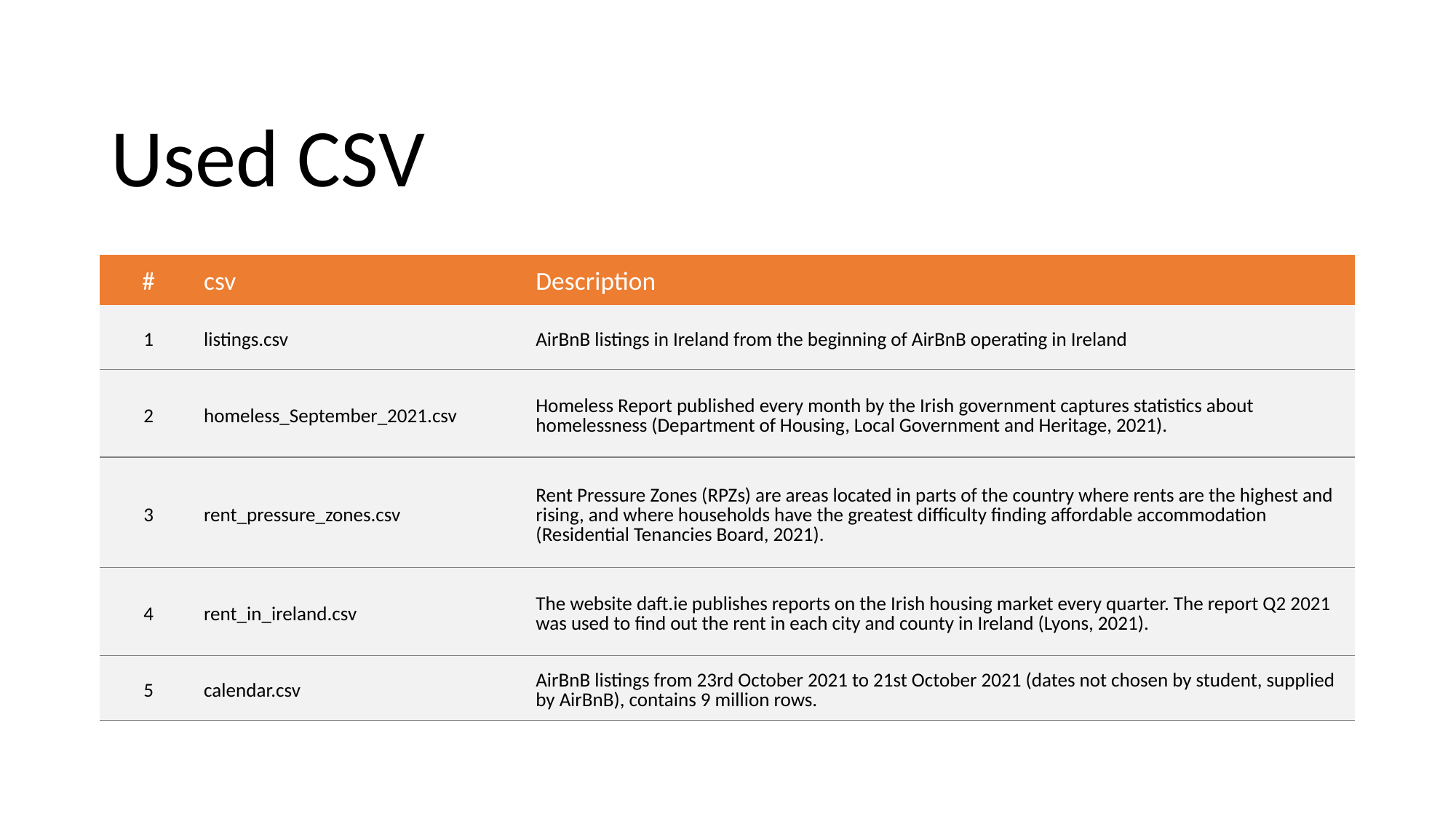

# Used CSV
| # | csv | Description |
| --- | --- | --- |
| 1 | listings.csv | AirBnB listings in Ireland from the beginning of AirBnB operating in Ireland |
| 2 | homeless\_September\_2021.csv | Homeless Report published every month by the Irish government captures statistics about homelessness (Department of Housing, Local Government and Heritage, 2021). |
| 3 | rent\_pressure\_zones.csv | Rent Pressure Zones (RPZs) are areas located in parts of the country where rents are the highest and rising, and where households have the greatest difficulty finding affordable accommodation (Residential Tenancies Board, 2021). |
| 4 | rent\_in\_ireland.csv | The website daft.ie publishes reports on the Irish housing market every quarter. The report Q2 2021 was used to find out the rent in each city and county in Ireland (Lyons, 2021). |
| 5 | calendar.csv | AirBnB listings from 23rd October 2021 to 21st October 2021 (dates not chosen by student, supplied by AirBnB), contains 9 million rows. |